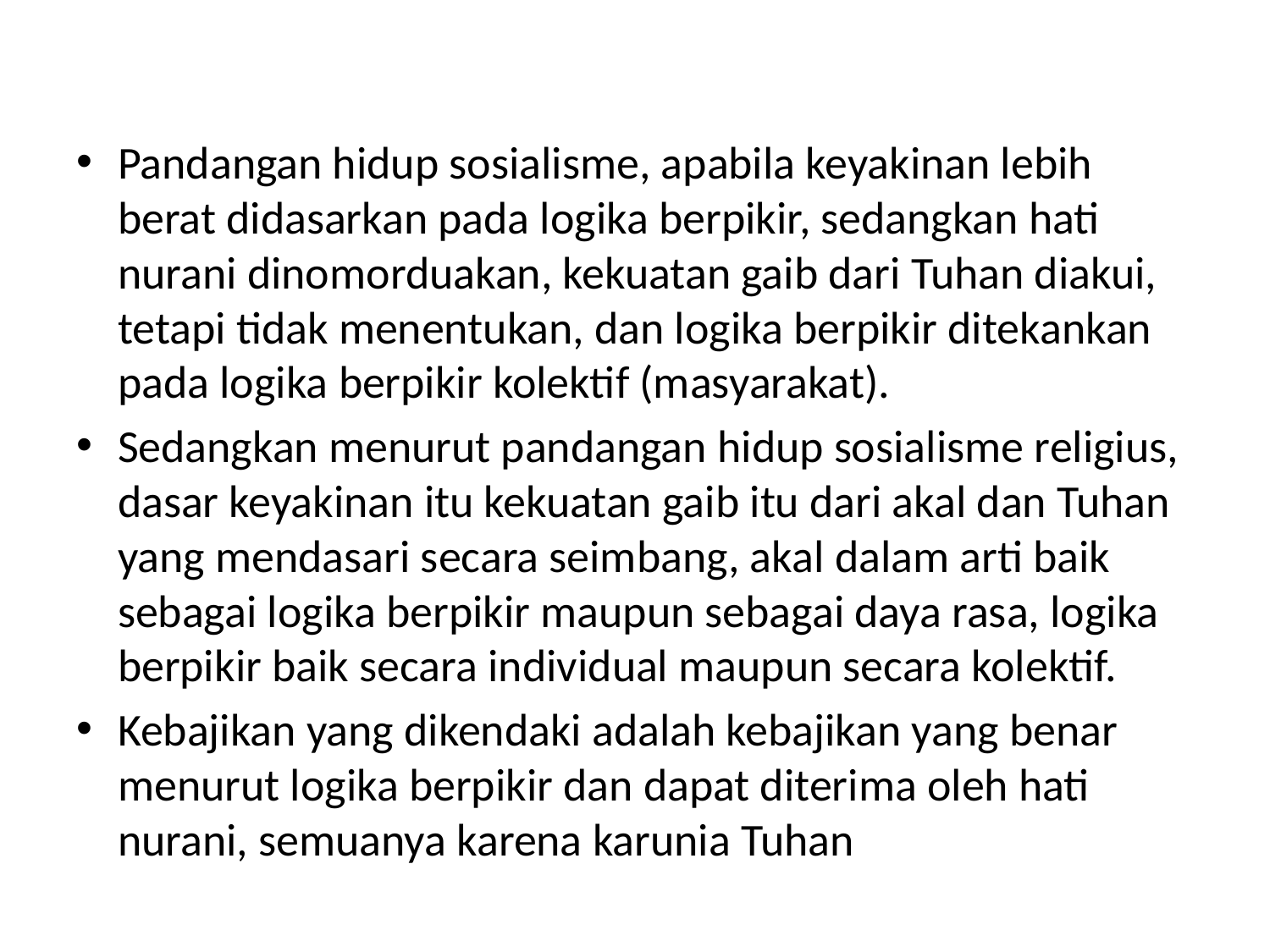

#
Pandangan hidup sosialisme, apabila keyakinan lebih berat didasarkan pada logika berpikir, sedangkan hati nurani dinomorduakan, kekuatan gaib dari Tuhan diakui, tetapi tidak menentukan, dan logika berpikir ditekankan pada logika berpikir kolektif (masyarakat).
Sedangkan menurut pandangan hidup sosialisme religius, dasar keyakinan itu kekuatan gaib itu dari akal dan Tuhan yang mendasari secara seimbang, akal dalam arti baik sebagai logika berpikir maupun sebagai daya rasa, logika berpikir baik secara individual maupun secara kolektif.
Kebajikan yang dikendaki adalah kebajikan yang benar menurut logika berpikir dan dapat diterima oleh hati nurani, semuanya karena karunia Tuhan